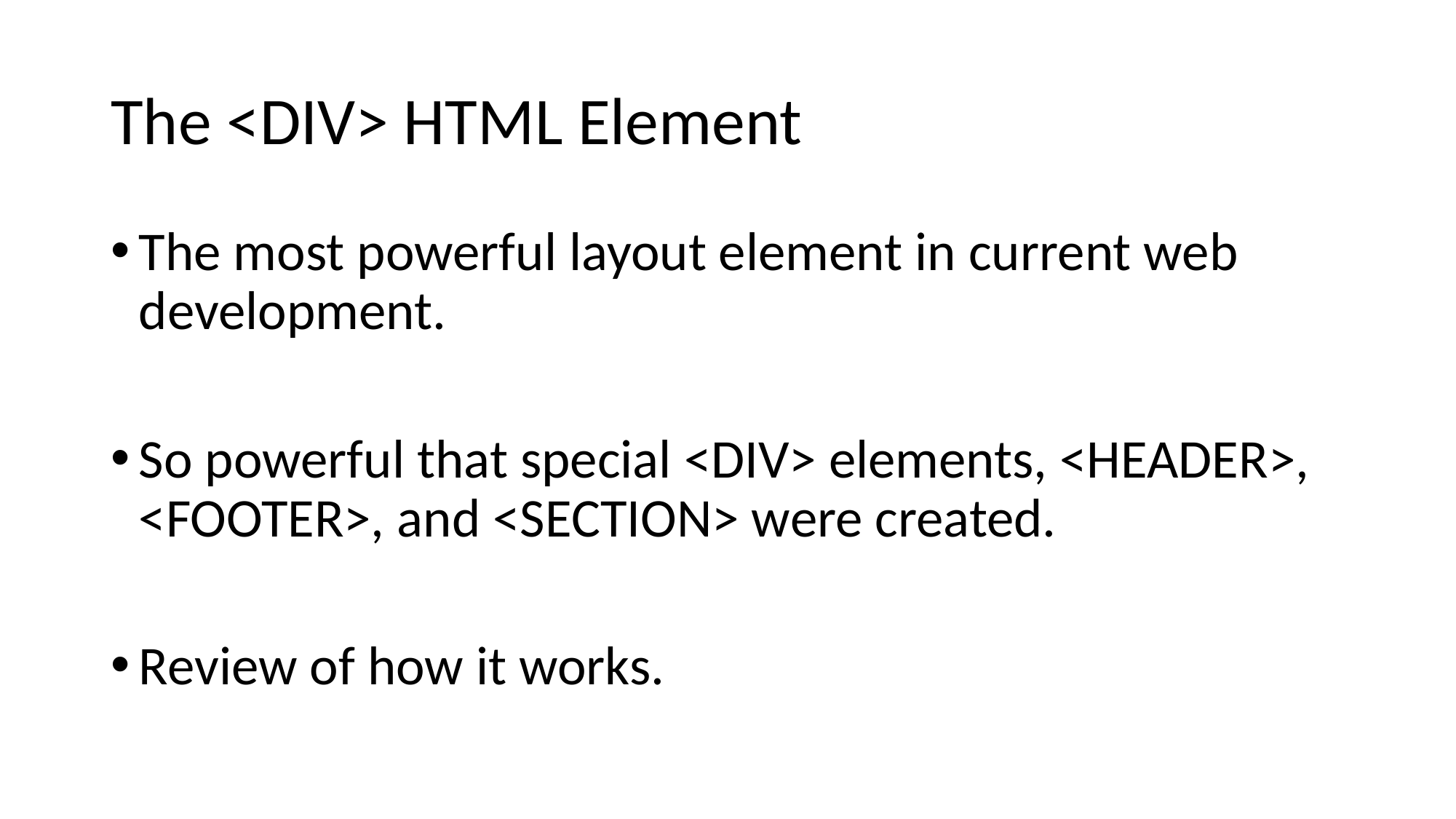

The <DIV> HTML Element
The most powerful layout element in current web development.

So powerful that special <DIV> elements, <HEADER>, <FOOTER>, and <SECTION> were created.

Review of how it works.